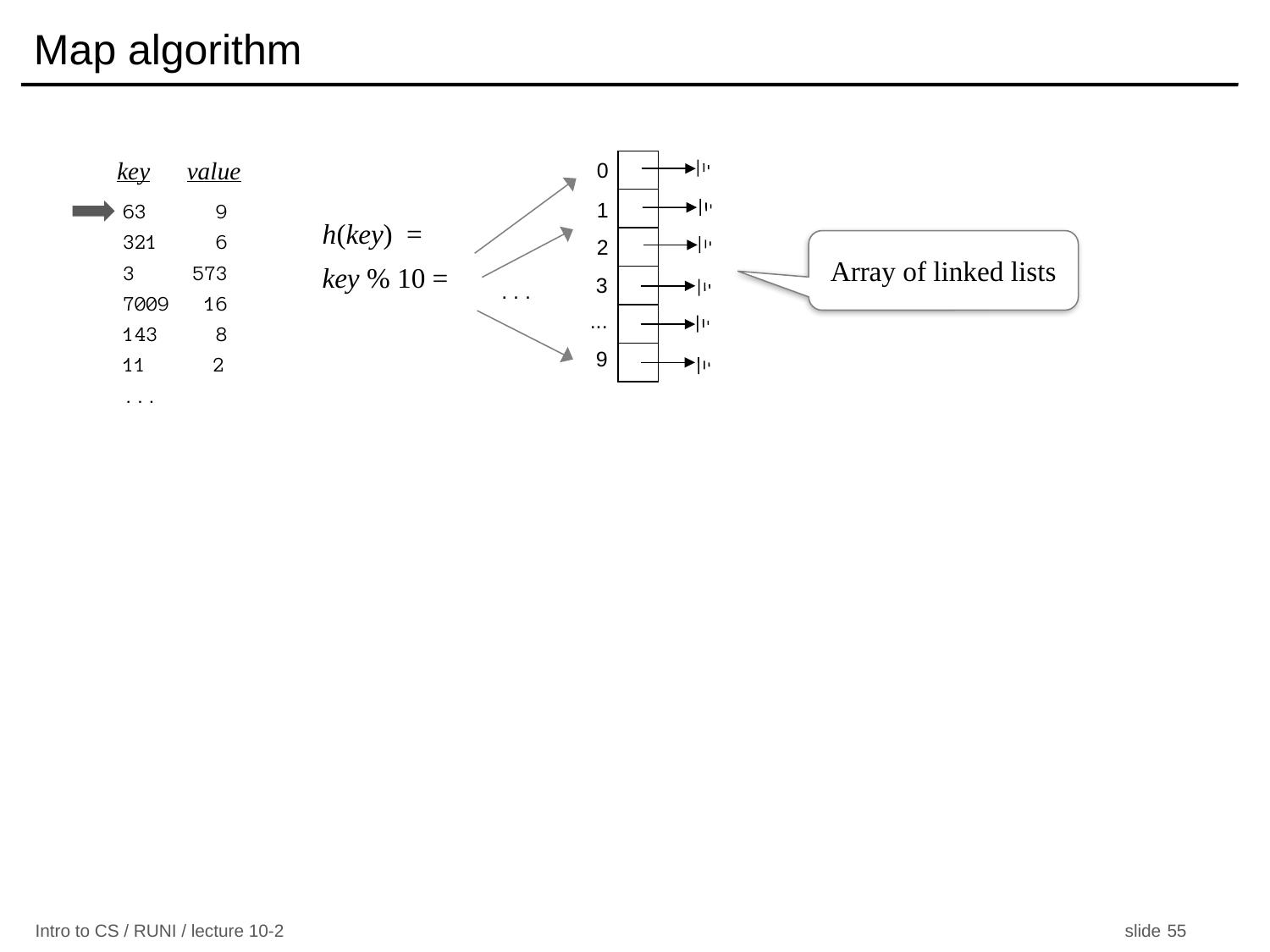

Map algorithm
0

1

2

Array of linked lists

3

...

9

key      value

h(key)  =
key % 10 =

. . .

63      9
321     6
3     573
7009   16
143     8
     2
...